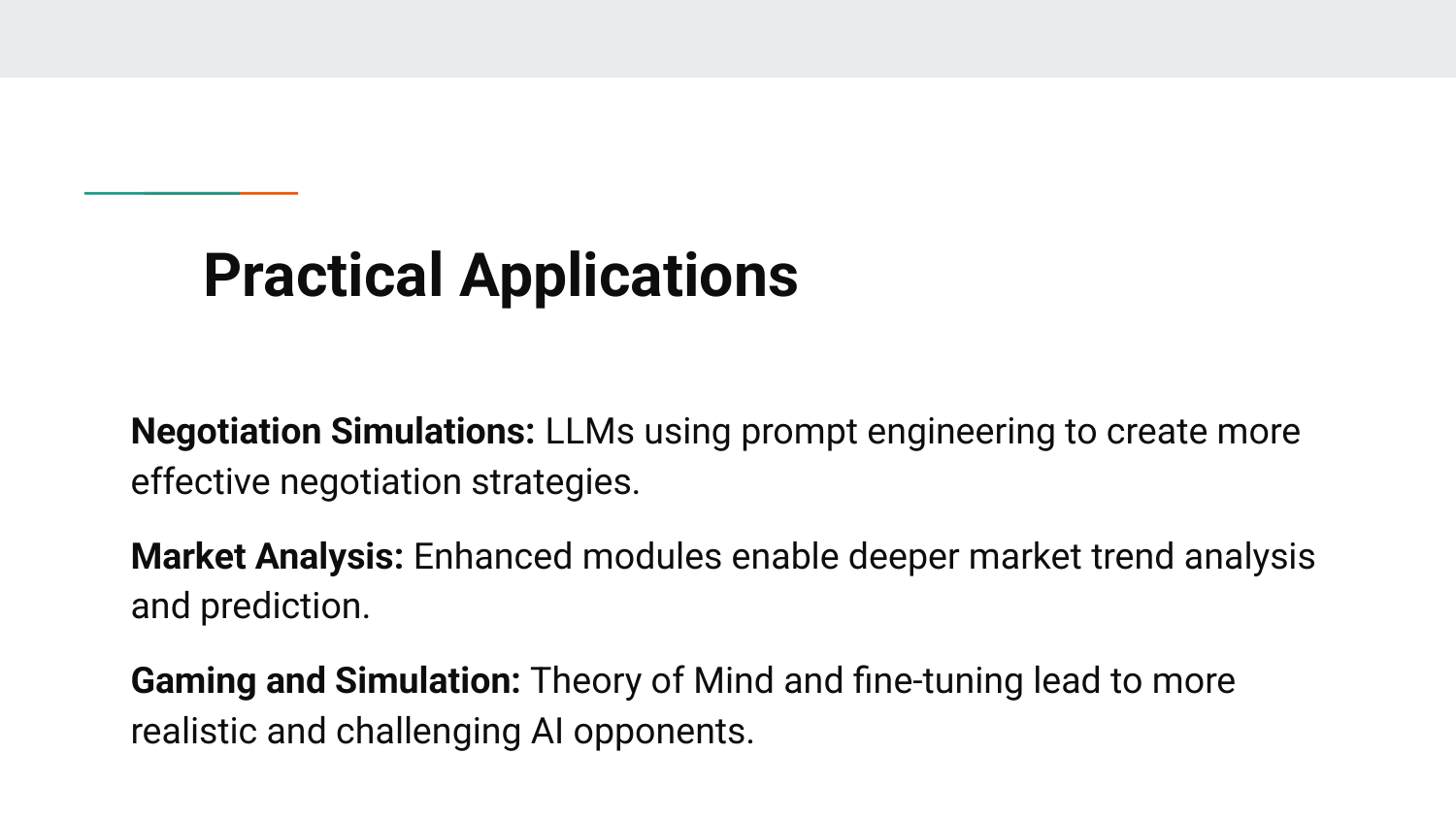

# Practical Applications

Negotiation Simulations: LLMs using prompt engineering to create more effective negotiation strategies.
Market Analysis: Enhanced modules enable deeper market trend analysis and prediction.
Gaming and Simulation: Theory of Mind and fine-tuning lead to more realistic and challenging AI opponents.